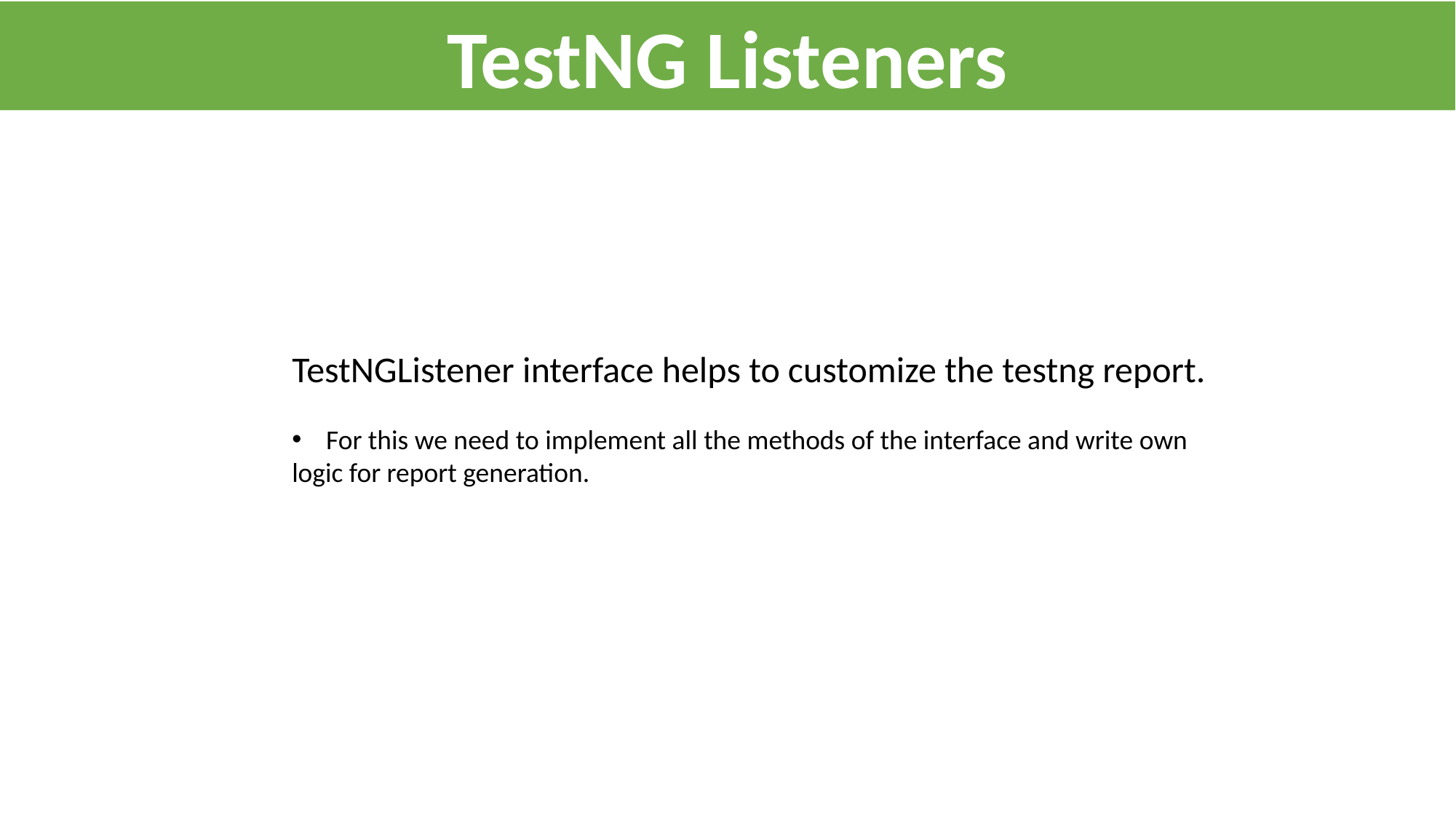

TestNG Listeners
Java modifiers
TestNGListener interface helps to customize the testng report.

For this we need to implement all the methods of the interface and write own
logic for report generation.